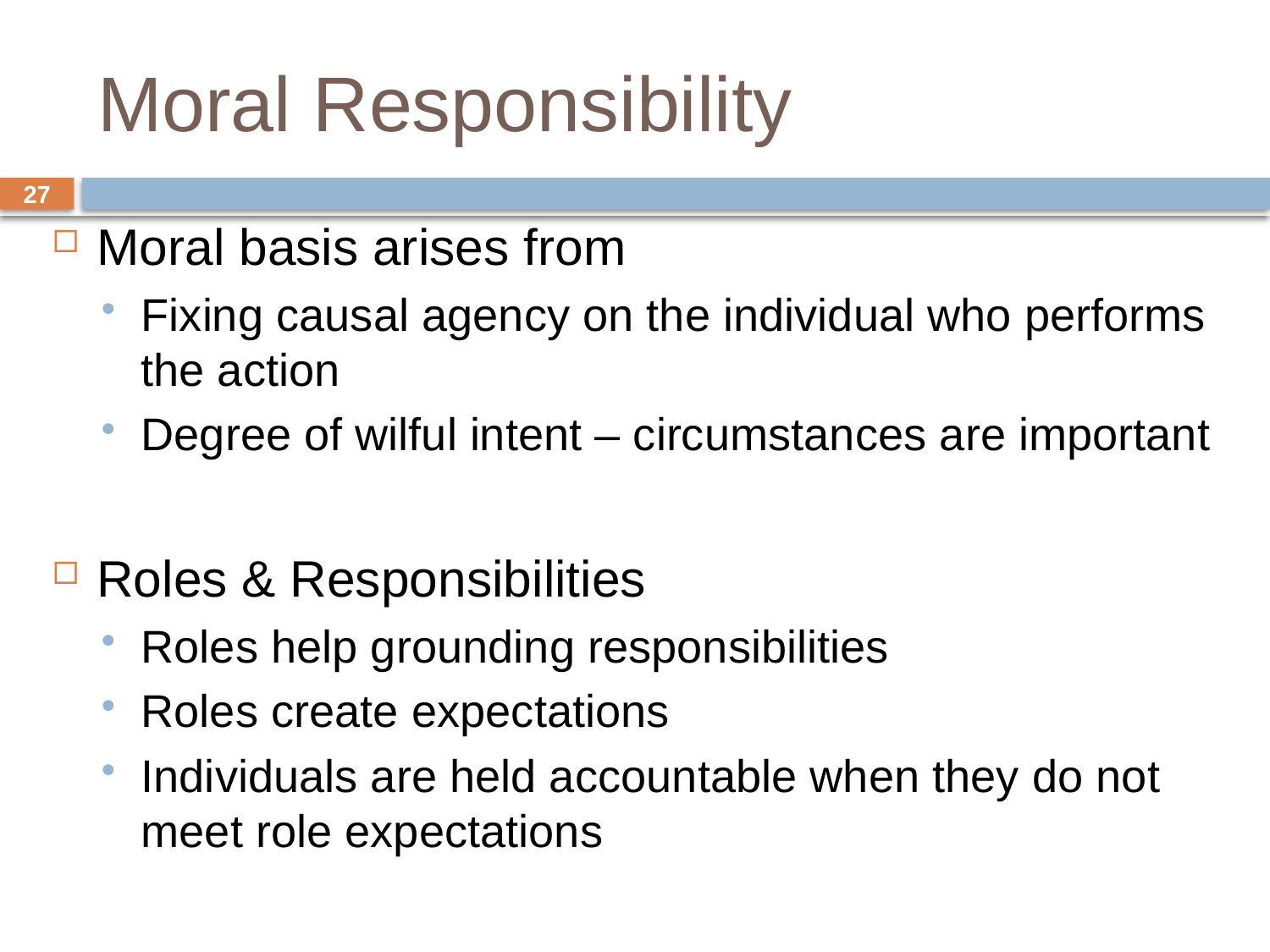

# Moral Responsibility
27
Moral basis arises from
Fixing causal agency on the individual who performs the action
Degree of wilful intent – circumstances are important

Roles & Responsibilities
Roles help grounding responsibilities
Roles create expectations
Individuals are held accountable when they do not meet role expectations